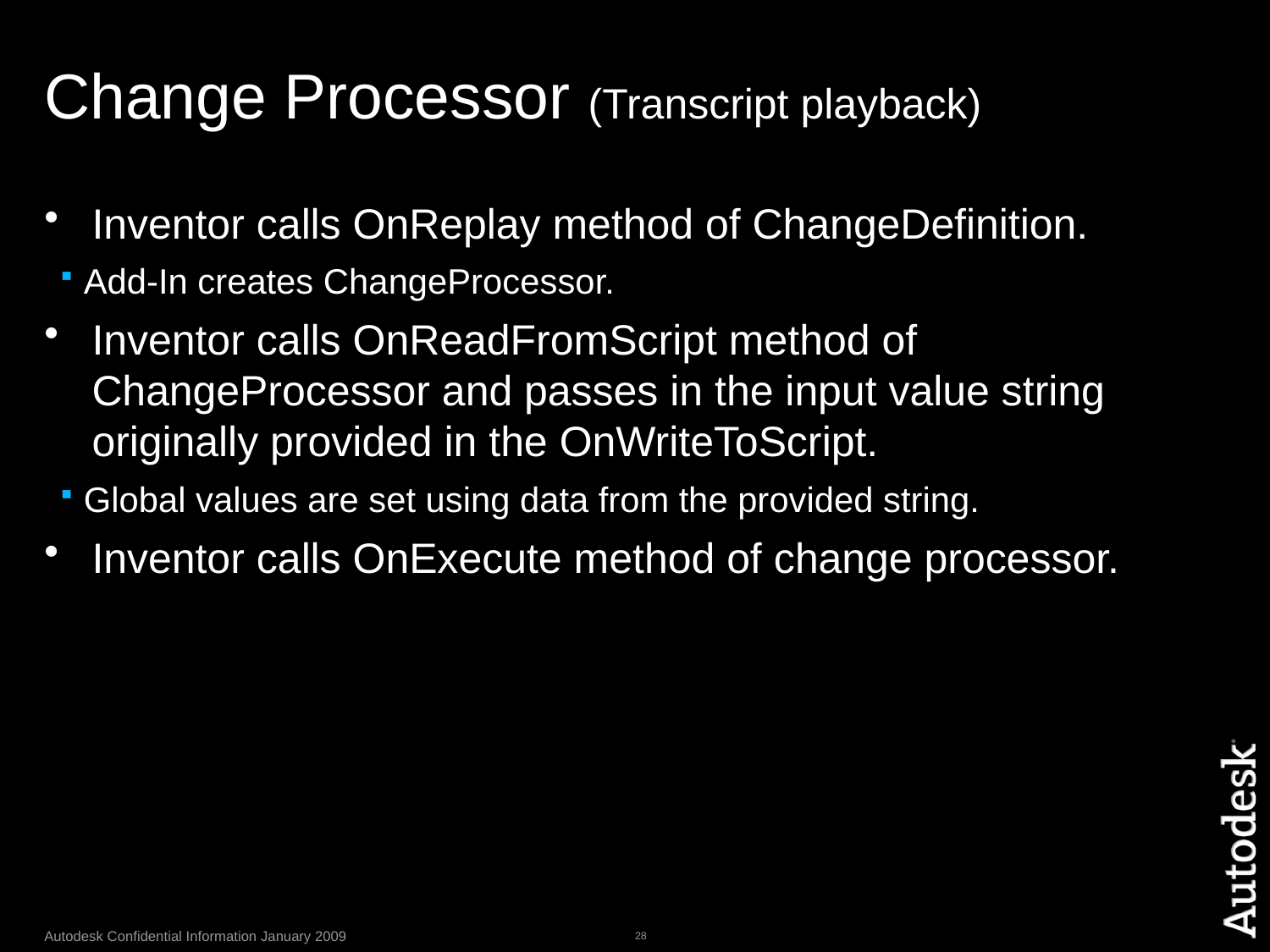

# Change Processor (Transcript playback)
Inventor calls OnReplay method of ChangeDefinition.
Add-In creates ChangeProcessor.
Inventor calls OnReadFromScript method of ChangeProcessor and passes in the input value string originally provided in the OnWriteToScript.
Global values are set using data from the provided string.
Inventor calls OnExecute method of change processor.